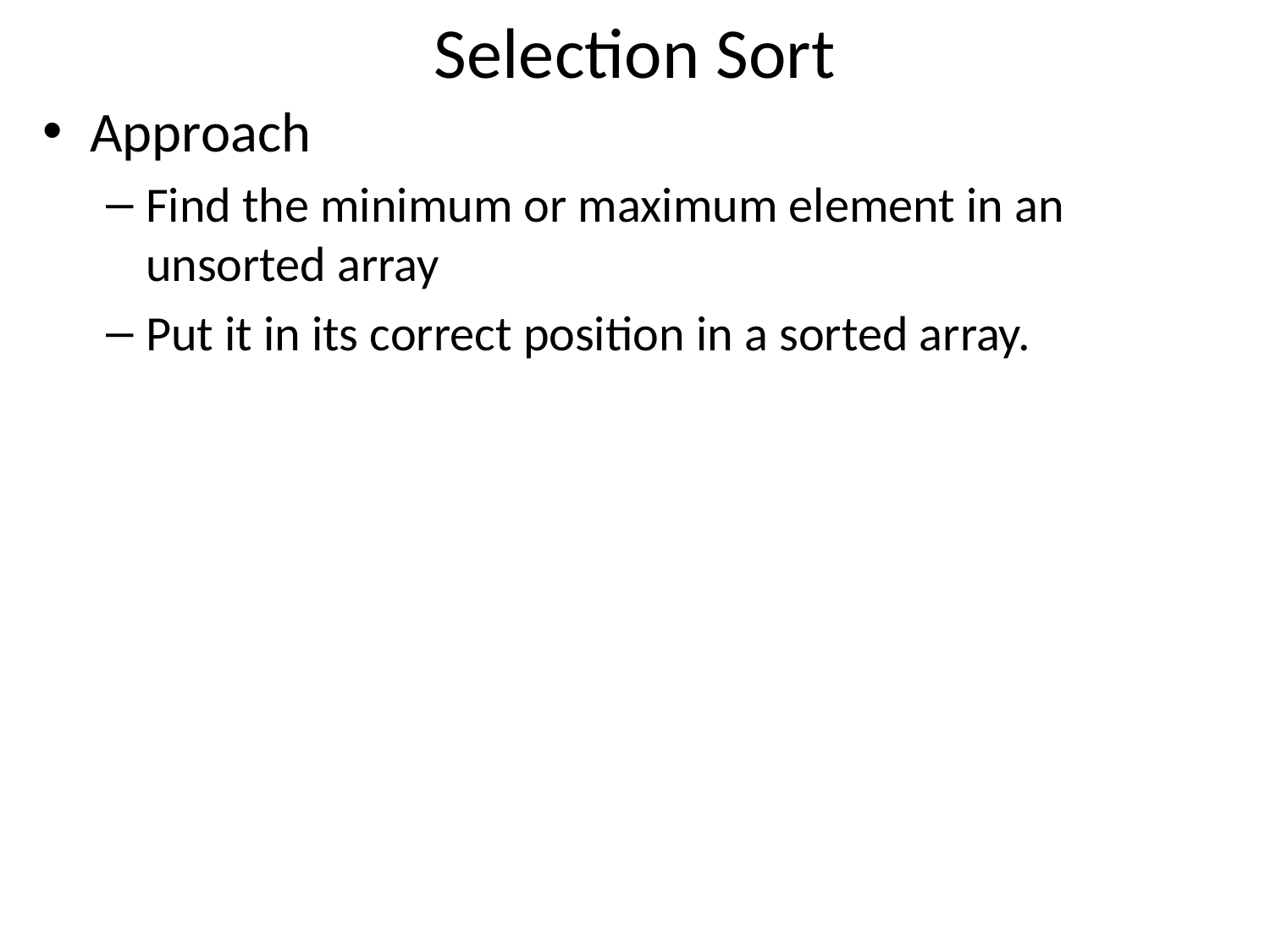

# Selection Sort
Approach
Find the minimum or maximum element in an unsorted array
Put it in its correct position in a sorted array.